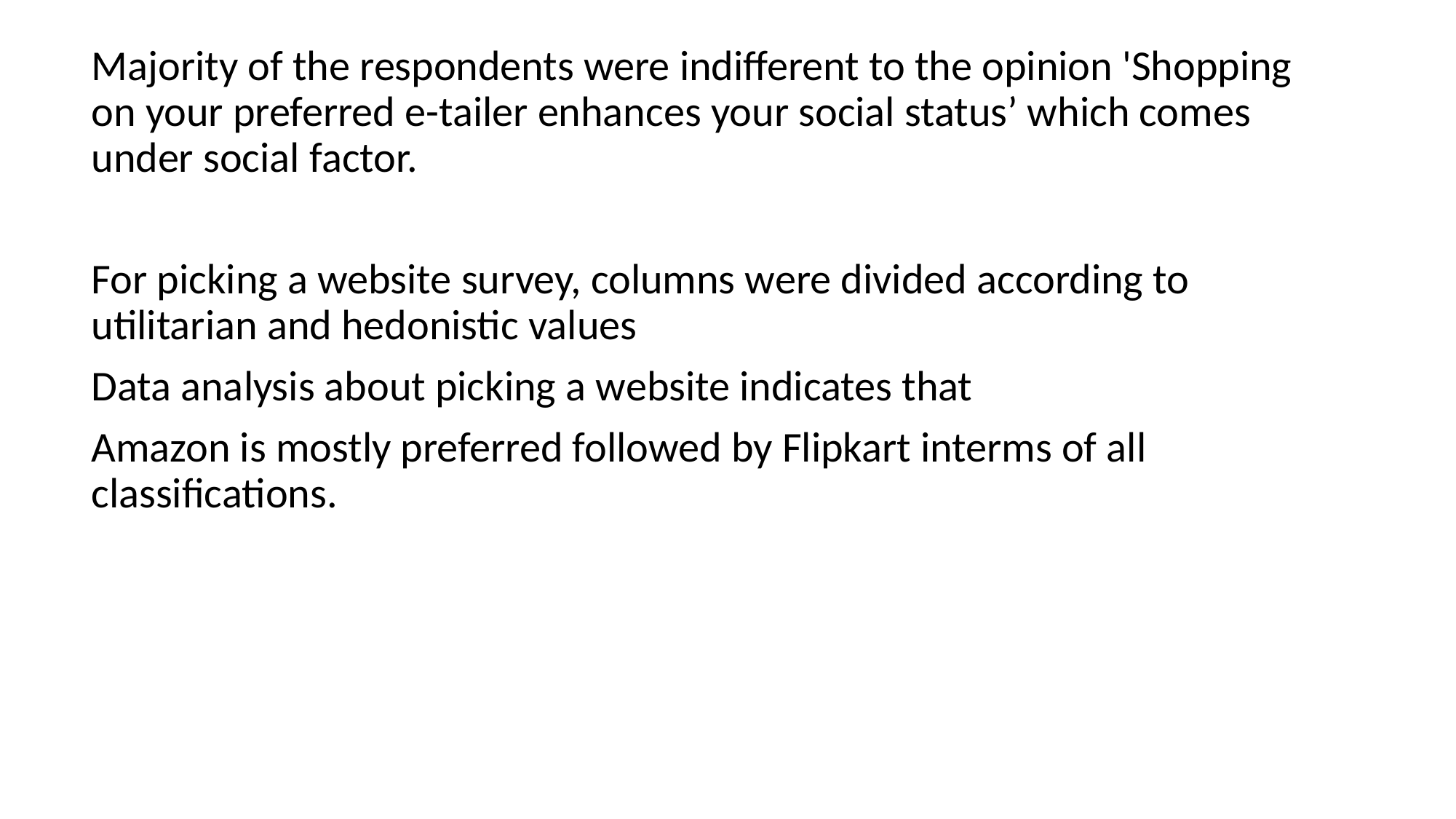

Majority of the respondents were indifferent to the opinion 'Shopping on your preferred e-tailer enhances your social status’ which comes under social factor.

For picking a website survey, columns were divided according to utilitarian and hedonistic values
Data analysis about picking a website indicates that
Amazon is mostly preferred followed by Flipkart interms of all classifications.